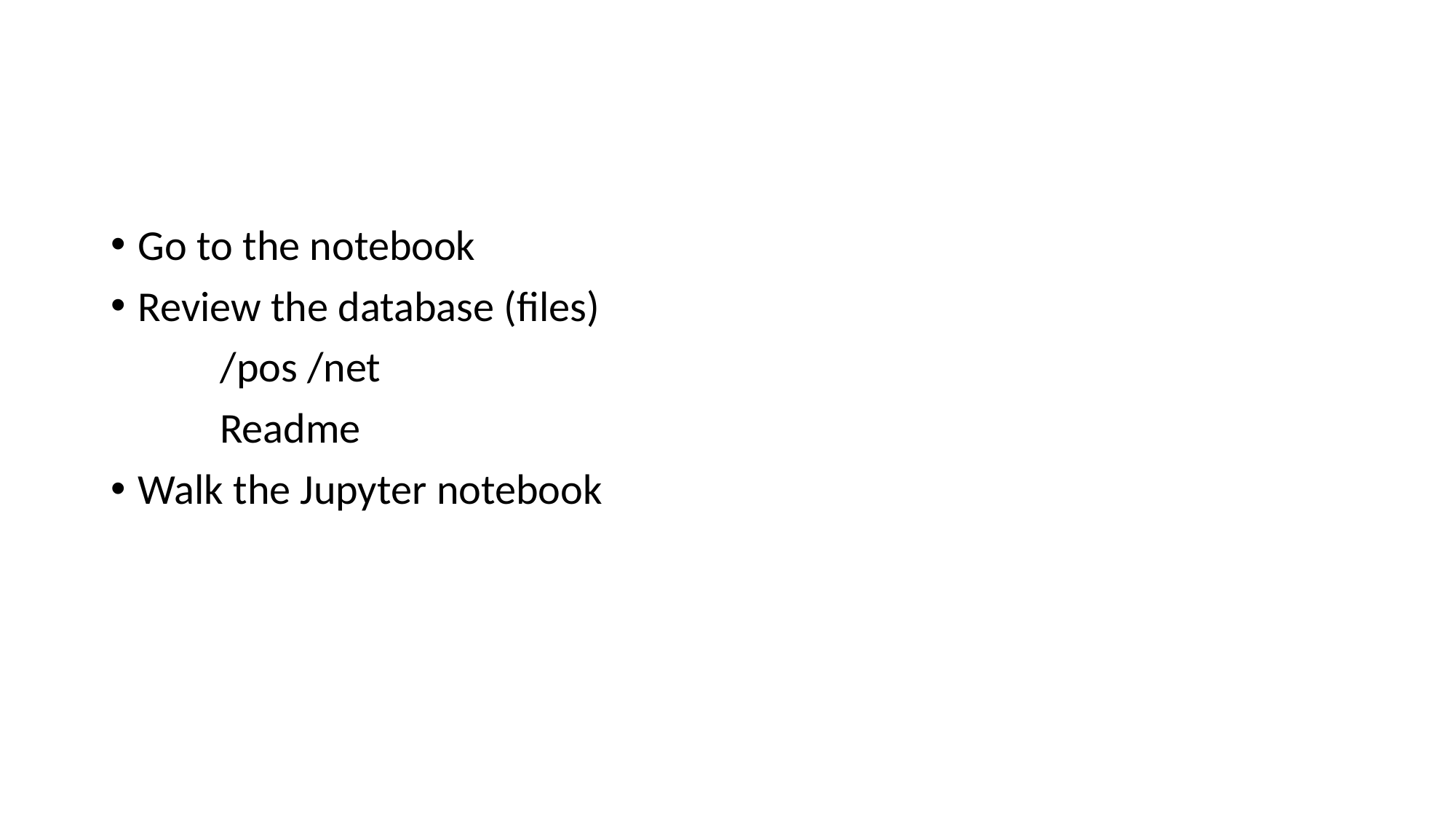

#
Go to the notebook
Review the database (files)
	/pos /net
	Readme
Walk the Jupyter notebook